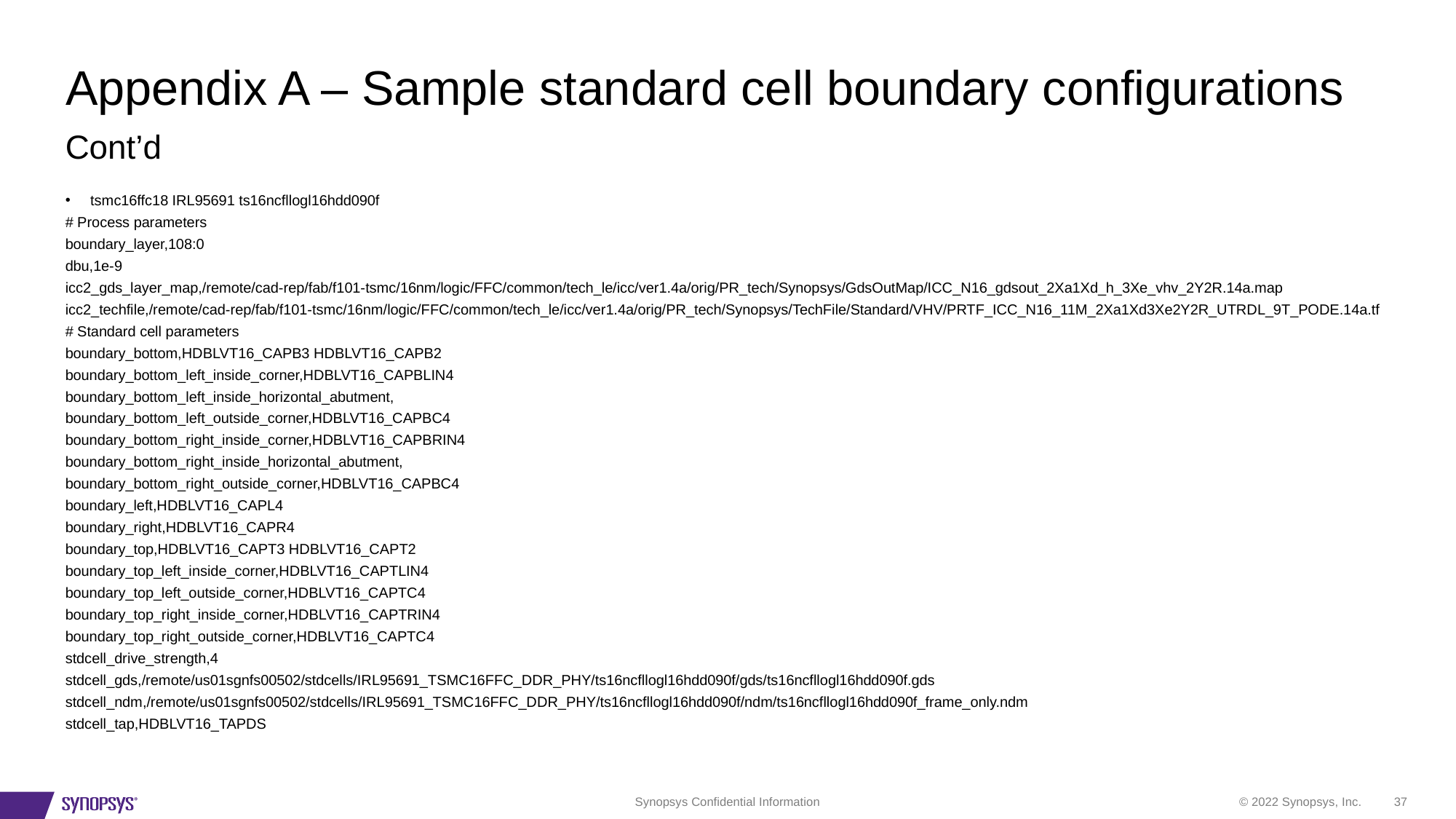

# Appendix A – Sample standard cell boundary configurations
Cont’d
tsmc16ffc18 IRL95691 ts16ncfllogl16hdd090f
# Process parameters
boundary_layer,108:0
dbu,1e-9
icc2_gds_layer_map,/remote/cad-rep/fab/f101-tsmc/16nm/logic/FFC/common/tech_le/icc/ver1.4a/orig/PR_tech/Synopsys/GdsOutMap/ICC_N16_gdsout_2Xa1Xd_h_3Xe_vhv_2Y2R.14a.map
icc2_techfile,/remote/cad-rep/fab/f101-tsmc/16nm/logic/FFC/common/tech_le/icc/ver1.4a/orig/PR_tech/Synopsys/TechFile/Standard/VHV/PRTF_ICC_N16_11M_2Xa1Xd3Xe2Y2R_UTRDL_9T_PODE.14a.tf
# Standard cell parameters
boundary_bottom,HDBLVT16_CAPB3 HDBLVT16_CAPB2
boundary_bottom_left_inside_corner,HDBLVT16_CAPBLIN4
boundary_bottom_left_inside_horizontal_abutment,
boundary_bottom_left_outside_corner,HDBLVT16_CAPBC4
boundary_bottom_right_inside_corner,HDBLVT16_CAPBRIN4
boundary_bottom_right_inside_horizontal_abutment,
boundary_bottom_right_outside_corner,HDBLVT16_CAPBC4
boundary_left,HDBLVT16_CAPL4
boundary_right,HDBLVT16_CAPR4
boundary_top,HDBLVT16_CAPT3 HDBLVT16_CAPT2
boundary_top_left_inside_corner,HDBLVT16_CAPTLIN4
boundary_top_left_outside_corner,HDBLVT16_CAPTC4
boundary_top_right_inside_corner,HDBLVT16_CAPTRIN4
boundary_top_right_outside_corner,HDBLVT16_CAPTC4
stdcell_drive_strength,4
stdcell_gds,/remote/us01sgnfs00502/stdcells/IRL95691_TSMC16FFC_DDR_PHY/ts16ncfllogl16hdd090f/gds/ts16ncfllogl16hdd090f.gds
stdcell_ndm,/remote/us01sgnfs00502/stdcells/IRL95691_TSMC16FFC_DDR_PHY/ts16ncfllogl16hdd090f/ndm/ts16ncfllogl16hdd090f_frame_only.ndm
stdcell_tap,HDBLVT16_TAPDS